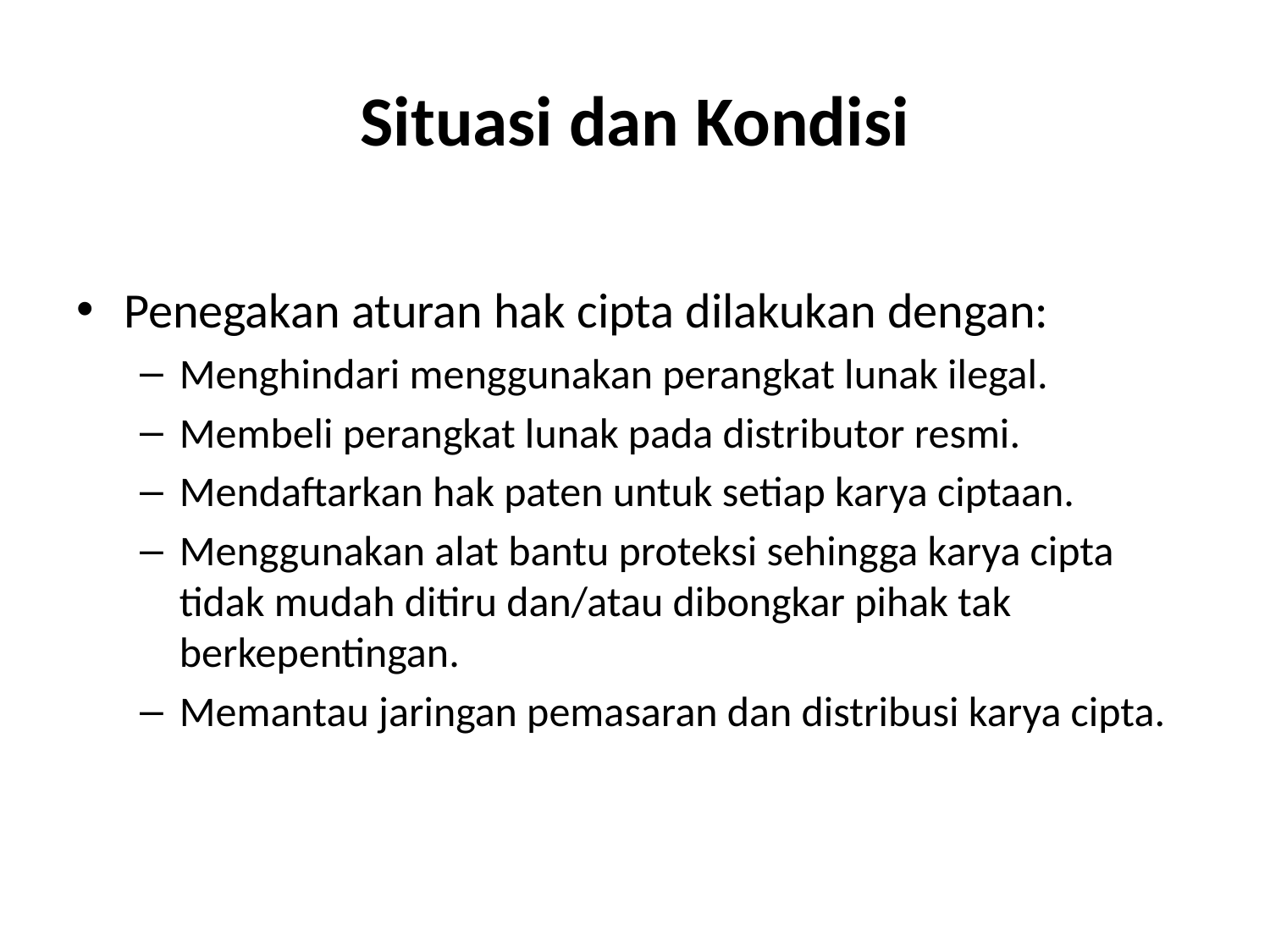

# Situasi dan Kondisi
Penegakan aturan hak cipta dilakukan dengan:
Menghindari menggunakan perangkat lunak ilegal.
Membeli perangkat lunak pada distributor resmi.
Mendaftarkan hak paten untuk setiap karya ciptaan.
Menggunakan alat bantu proteksi sehingga karya cipta tidak mudah ditiru dan/atau dibongkar pihak tak berkepentingan.
Memantau jaringan pemasaran dan distribusi karya cipta.